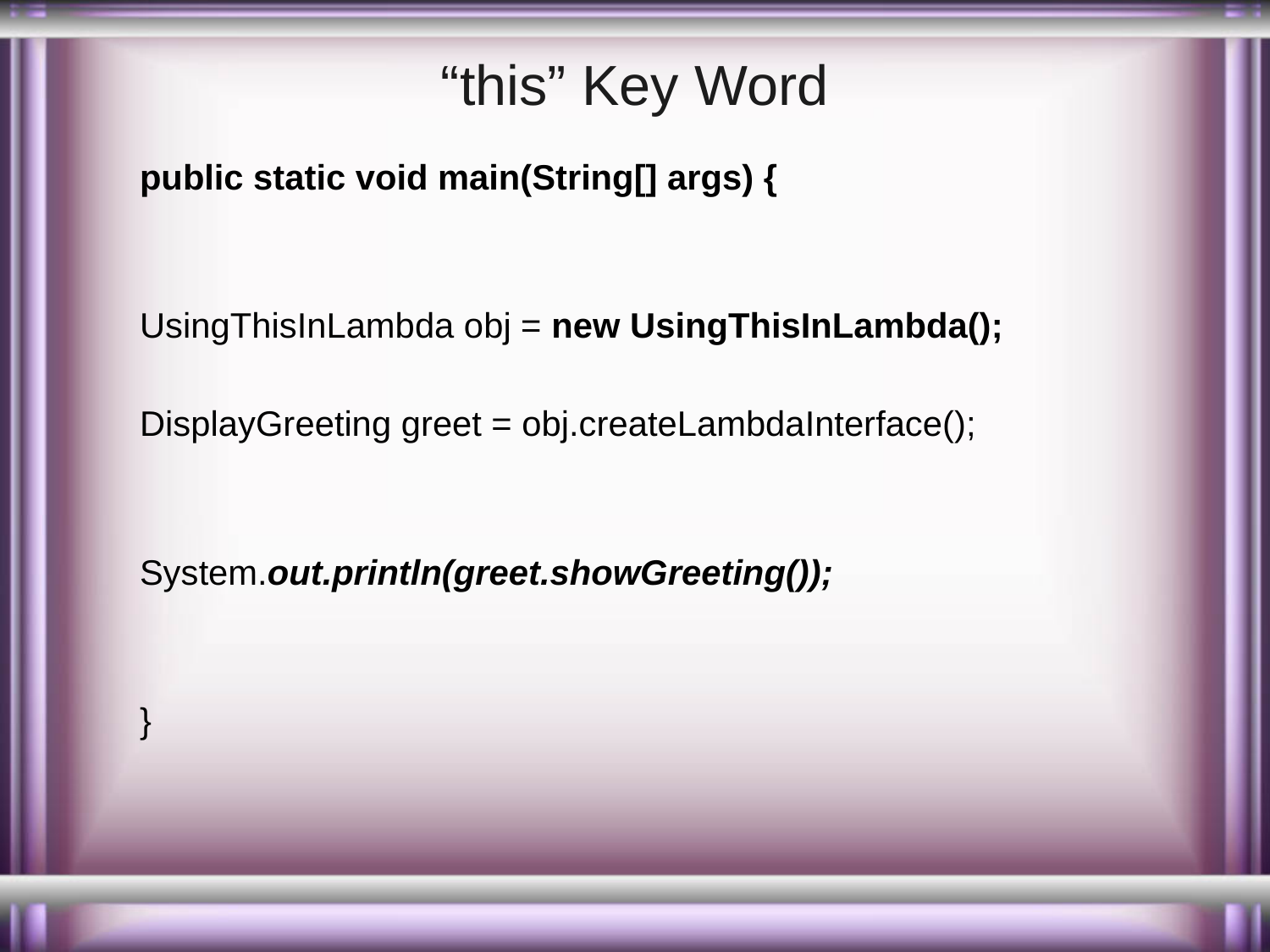

# “this” Key Word
public static void main(String[] args) {

UsingThisInLambda obj = new UsingThisInLambda();

DisplayGreeting greet = obj.createLambdaInterface();

System.out.println(greet.showGreeting());

}